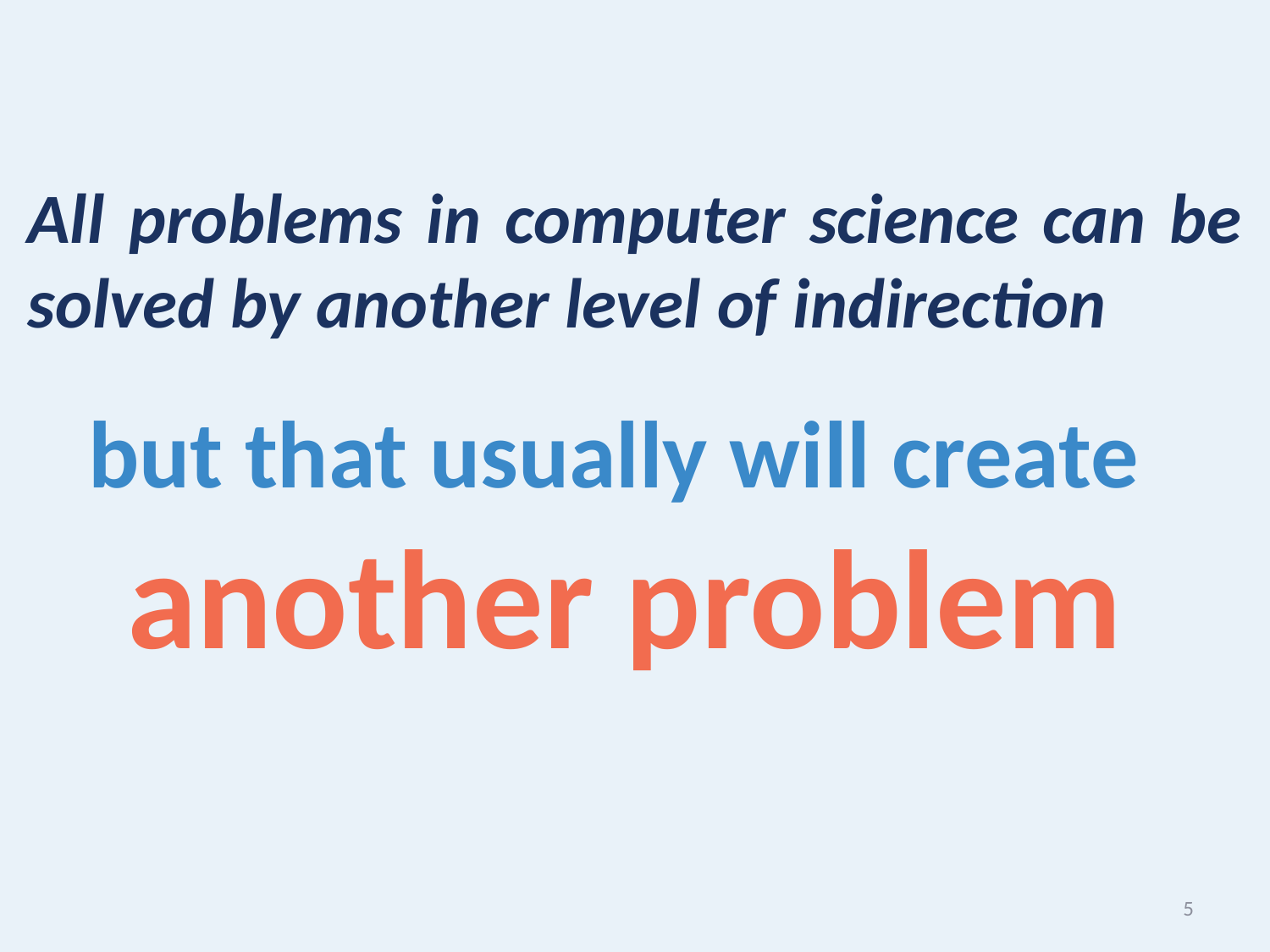

All problems in computer science can be solved by another level of indirection
but that usually will create
another problem
5